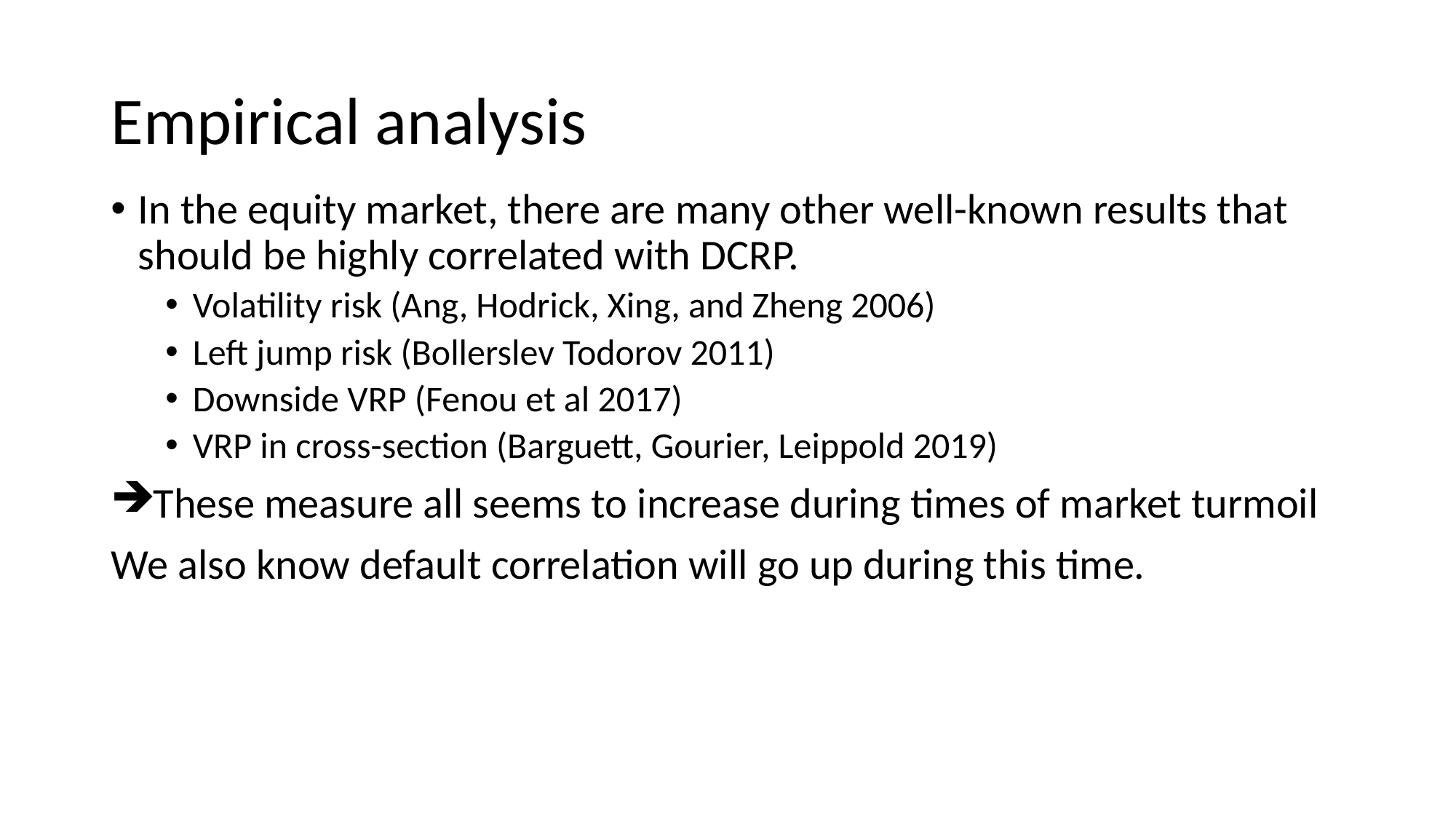

# Empirical analysis
In the equity market, there are many other well-known results that should be highly correlated with DCRP.
Volatility risk (Ang, Hodrick, Xing, and Zheng 2006)
Left jump risk (Bollerslev Todorov 2011)
Downside VRP (Fenou et al 2017)
VRP in cross-section (Barguett, Gourier, Leippold 2019)
These measure all seems to increase during times of market turmoil
We also know default correlation will go up during this time.